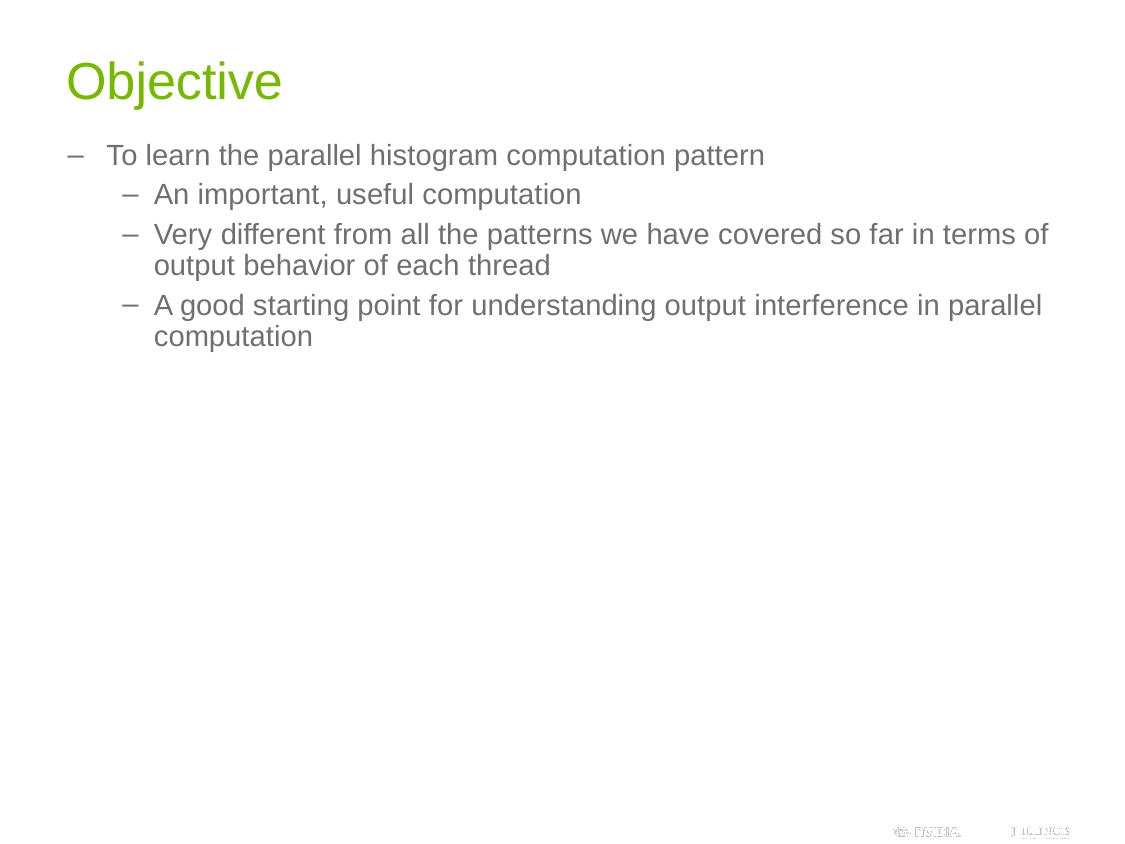

# Objective
To learn the parallel histogram computation pattern
An important, useful computation
Very different from all the patterns we have covered so far in terms of output behavior of each thread
A good starting point for understanding output interference in parallel computation

2